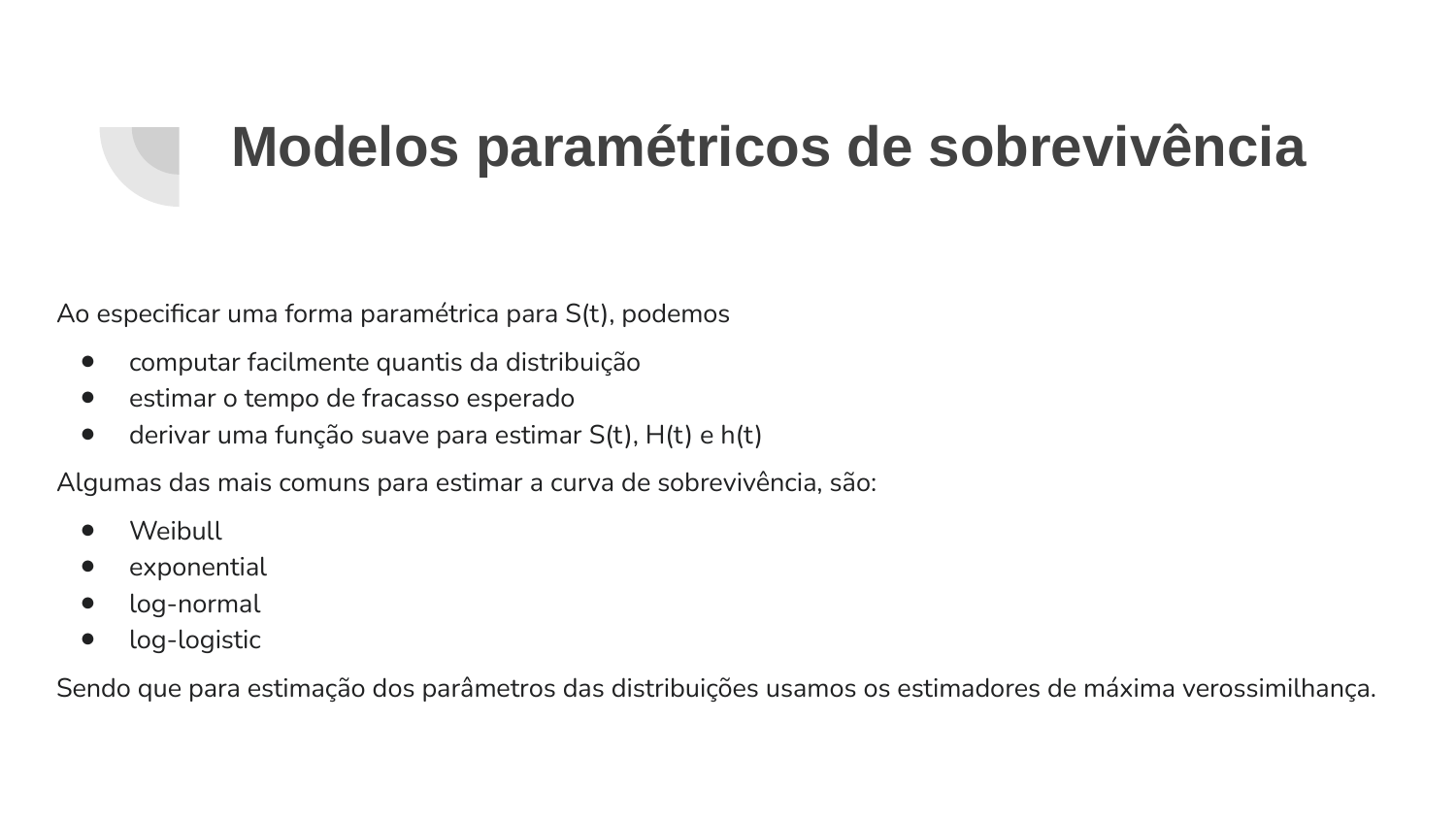

# Modelos paramétricos de sobrevivência

Ao especificar uma forma paramétrica para S(t), podemos
computar facilmente quantis da distribuição
estimar o tempo de fracasso esperado
derivar uma função suave para estimar S(t), H(t) e h(t)
Algumas das mais comuns para estimar a curva de sobrevivência, são:
Weibull
exponential
log-normal
log-logistic
Sendo que para estimação dos parâmetros das distribuições usamos os estimadores de máxima verossimilhança.